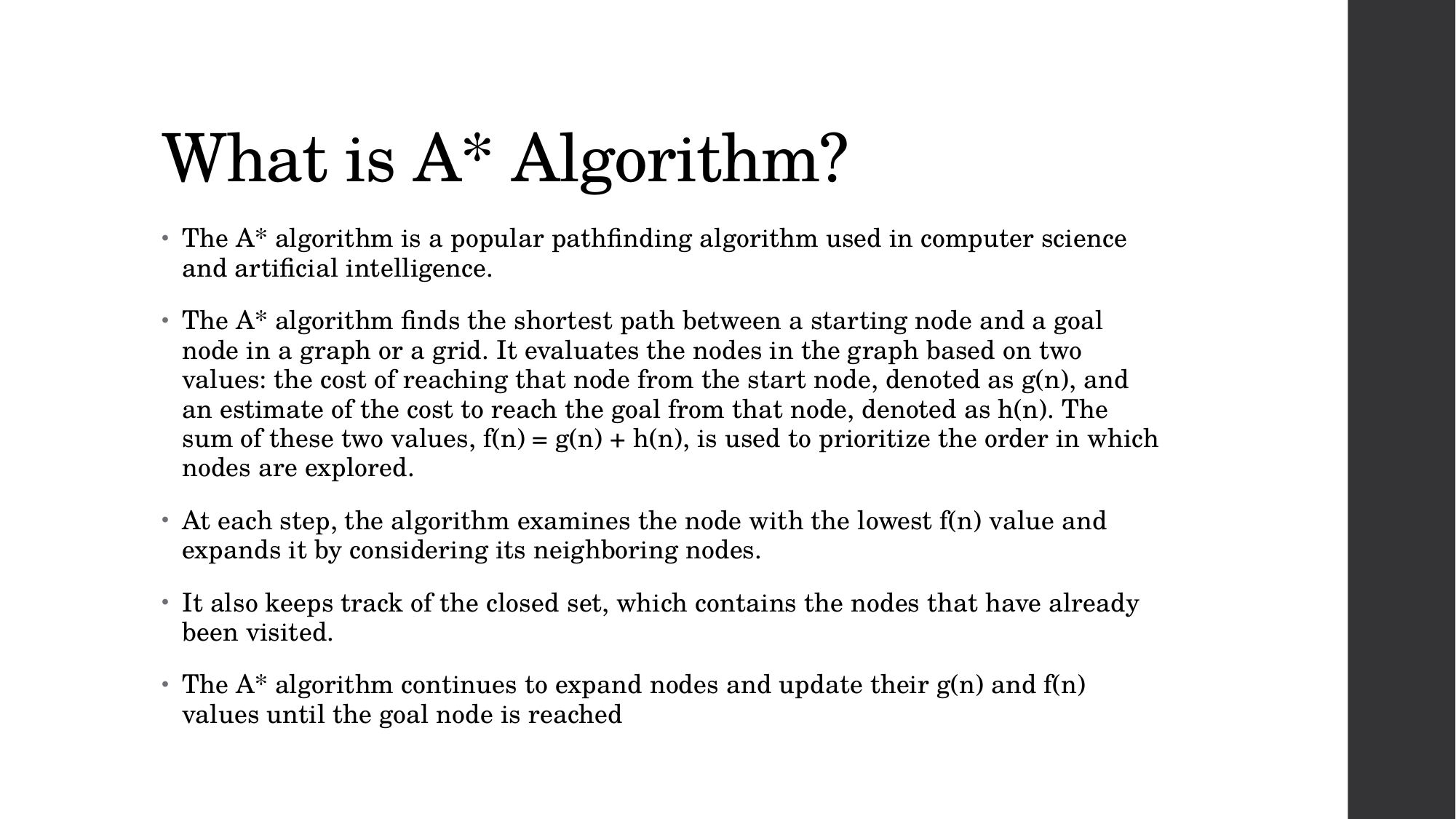

# What is A* Algorithm?
The A* algorithm is a popular pathfinding algorithm used in computer science and artificial intelligence.
The A* algorithm finds the shortest path between a starting node and a goal node in a graph or a grid. It evaluates the nodes in the graph based on two values: the cost of reaching that node from the start node, denoted as g(n), and an estimate of the cost to reach the goal from that node, denoted as h(n). The sum of these two values, f(n) = g(n) + h(n), is used to prioritize the order in which nodes are explored.
At each step, the algorithm examines the node with the lowest f(n) value and expands it by considering its neighboring nodes.
It also keeps track of the closed set, which contains the nodes that have already been visited.
The A* algorithm continues to expand nodes and update their g(n) and f(n) values until the goal node is reached